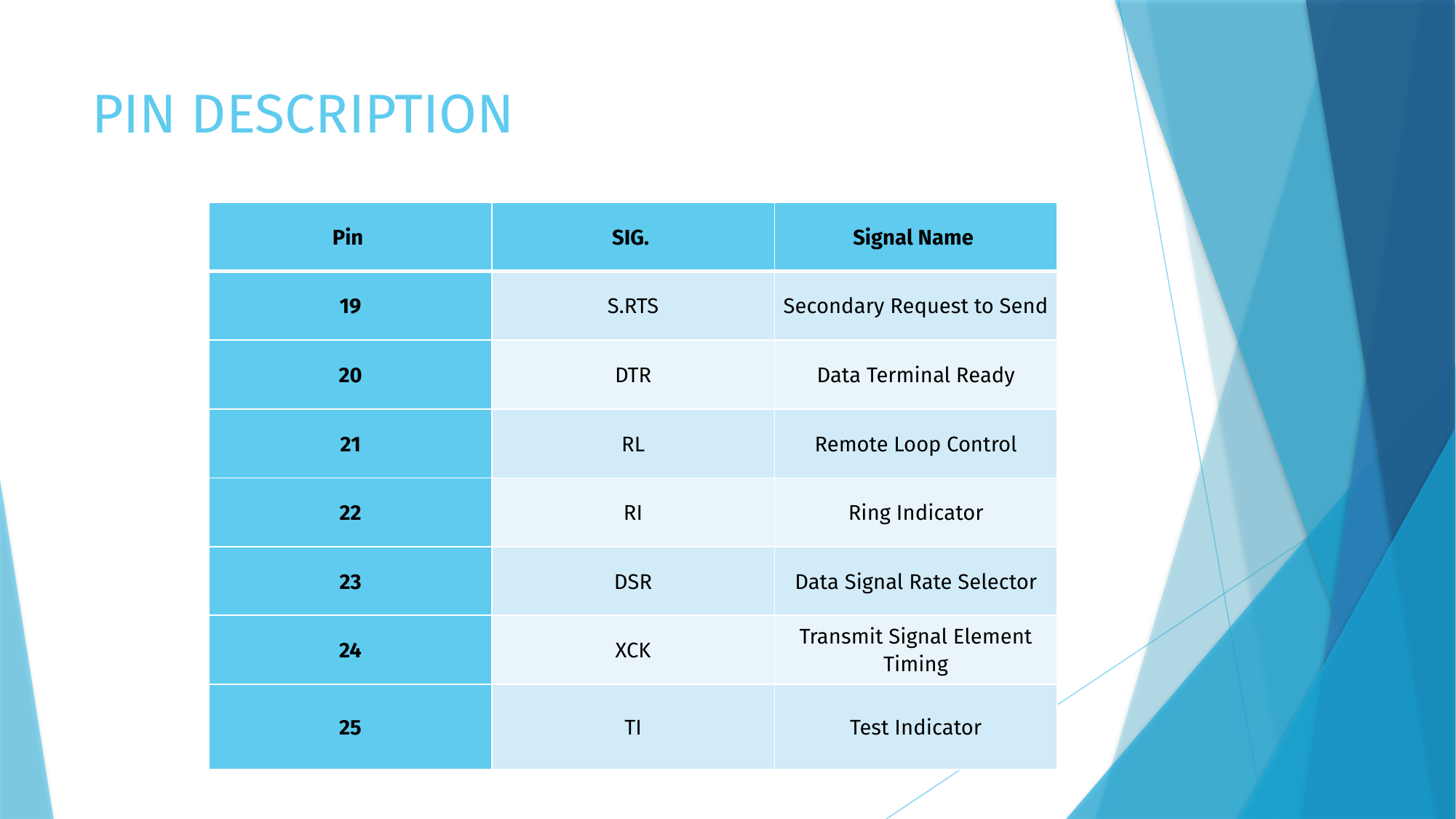

# PIN DESCRIPTION
| Pin | SIG. | Signal Name |
| --- | --- | --- |
| 19 | S.RTS | Secondary Request to Send |
| 20 | DTR | Data Terminal Ready |
| 21 | RL | Remote Loop Control |
| 22 | RI | Ring Indicator |
| 23 | DSR | Data Signal Rate Selector |
| 24 | XCK | Transmit Signal Element Timing |
| 25 | TI | Test Indicator |